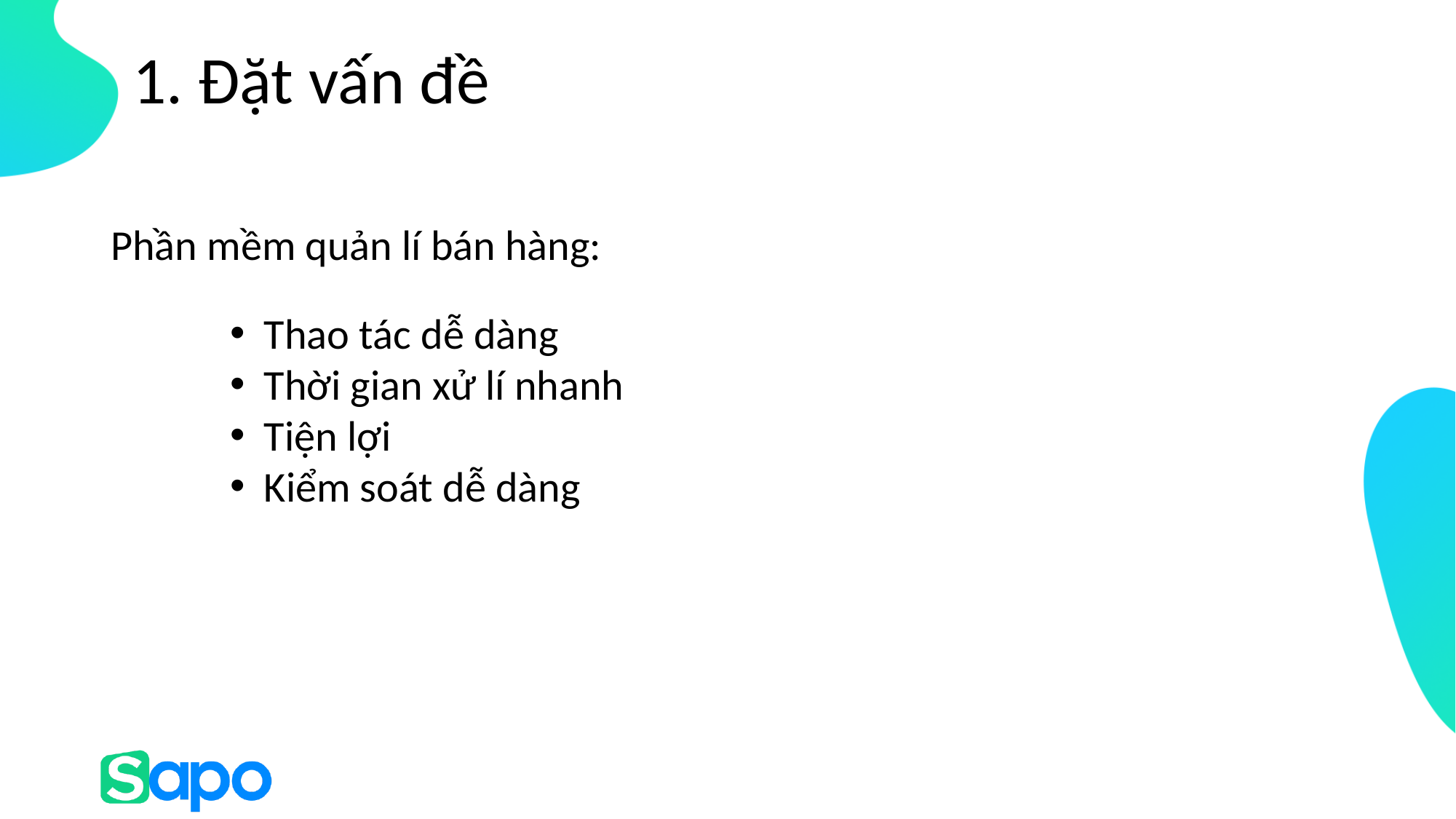

# 1. Đặt vấn đề
Phần mềm quản lí bán hàng:
Thao tác dễ dàng
Thời gian xử lí nhanh
Tiện lợi
Kiểm soát dễ dàng